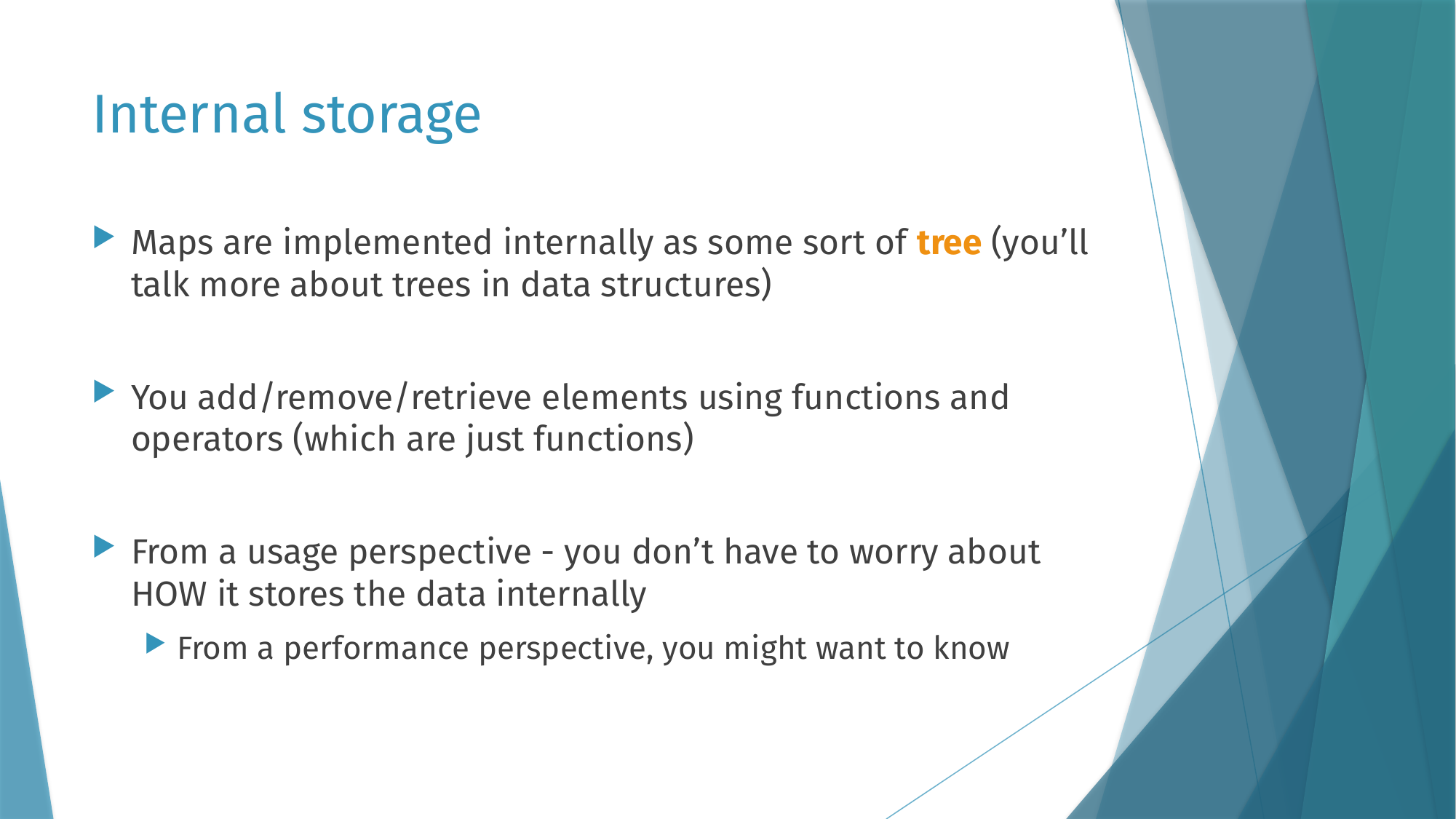

# Internal storage
Maps are implemented internally as some sort of tree (you’ll talk more about trees in data structures)

You add/remove/retrieve elements using functions and operators (which are just functions)

From a usage perspective - you don’t have to worry about HOW it stores the data internally
From a performance perspective, you might want to know